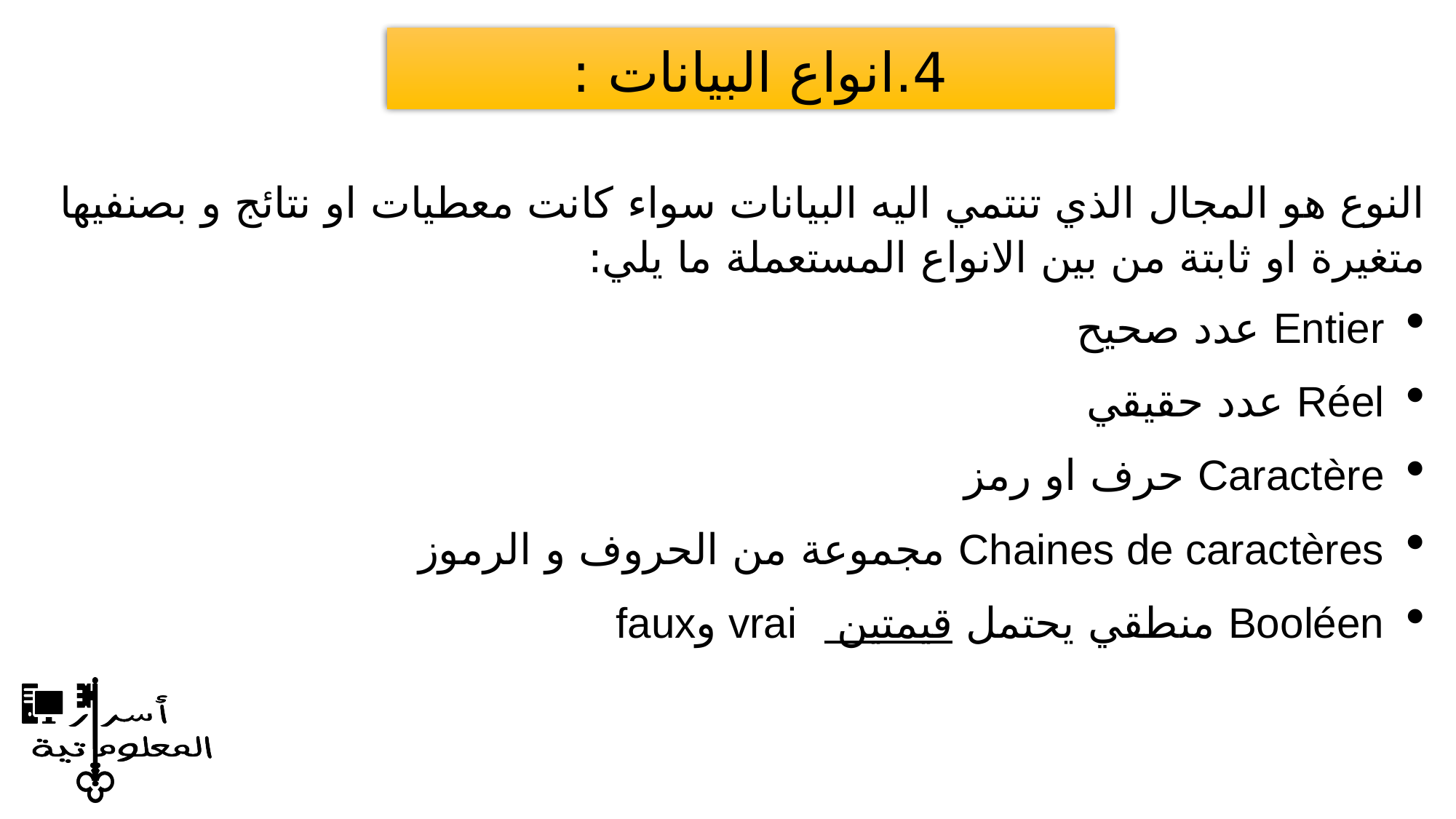

4.انواع البيانات :
النوع هو المجال الذي تنتمي اليه البيانات سواء كانت معطيات او نتائج و بصنفيها متغيرة او ثابتة من بين الانواع المستعملة ما يلي:
Entier عدد صحيح
Réel عدد حقيقي
Caractère حرف او رمز
Chaines de caractères مجموعة من الحروف و الرموز
Booléen منطقي يحتمل قيمتين   vrai وfaux